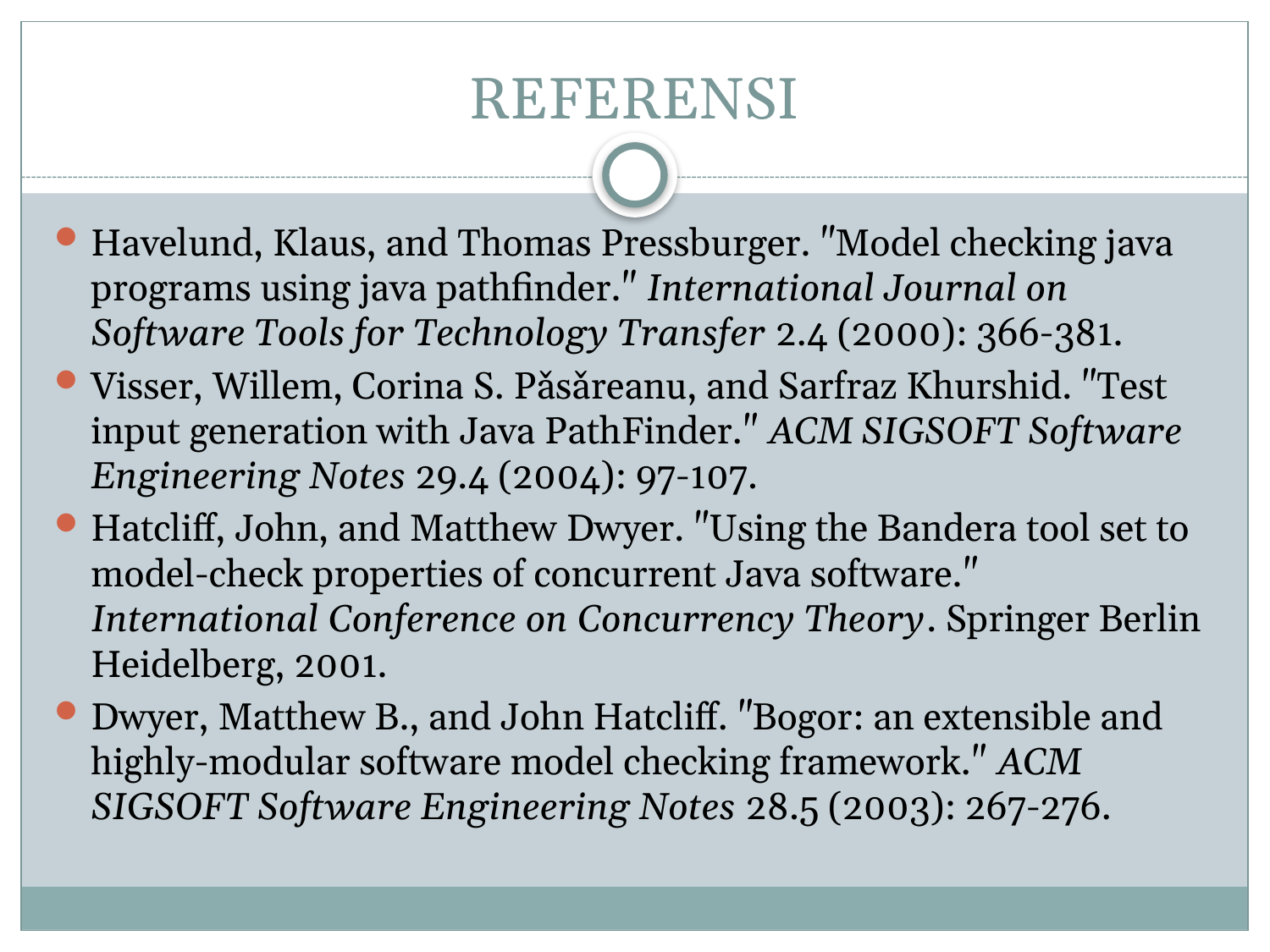

# REFERENSI
Havelund, Klaus, and Thomas Pressburger. "Model checking java programs using java pathfinder." International Journal on Software Tools for Technology Transfer 2.4 (2000): 366-381.
Visser, Willem, Corina S. Pǎsǎreanu, and Sarfraz Khurshid. "Test input generation with Java PathFinder." ACM SIGSOFT Software Engineering Notes 29.4 (2004): 97-107.
Hatcliff, John, and Matthew Dwyer. "Using the Bandera tool set to model-check properties of concurrent Java software." International Conference on Concurrency Theory. Springer Berlin Heidelberg, 2001.
Dwyer, Matthew B., and John Hatcliff. "Bogor: an extensible and highly-modular software model checking framework." ACM SIGSOFT Software Engineering Notes 28.5 (2003): 267-276.